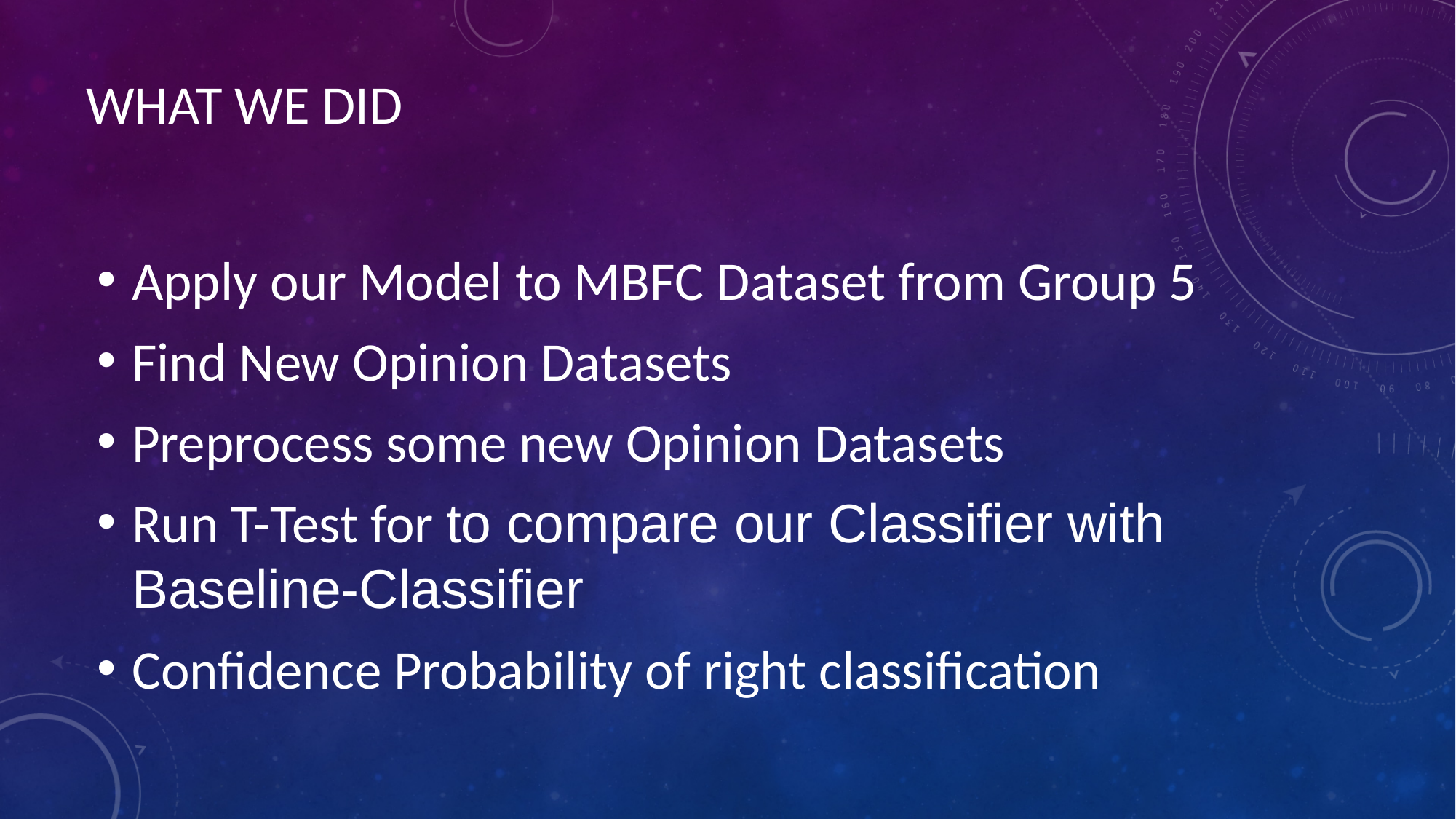

# What we did
Apply our Model to MBFC Dataset from Group 5
Find New Opinion Datasets
Preprocess some new Opinion Datasets
Run T-Test for to compare our Classifier with Baseline-Classifier
Confidence Probability of right classification